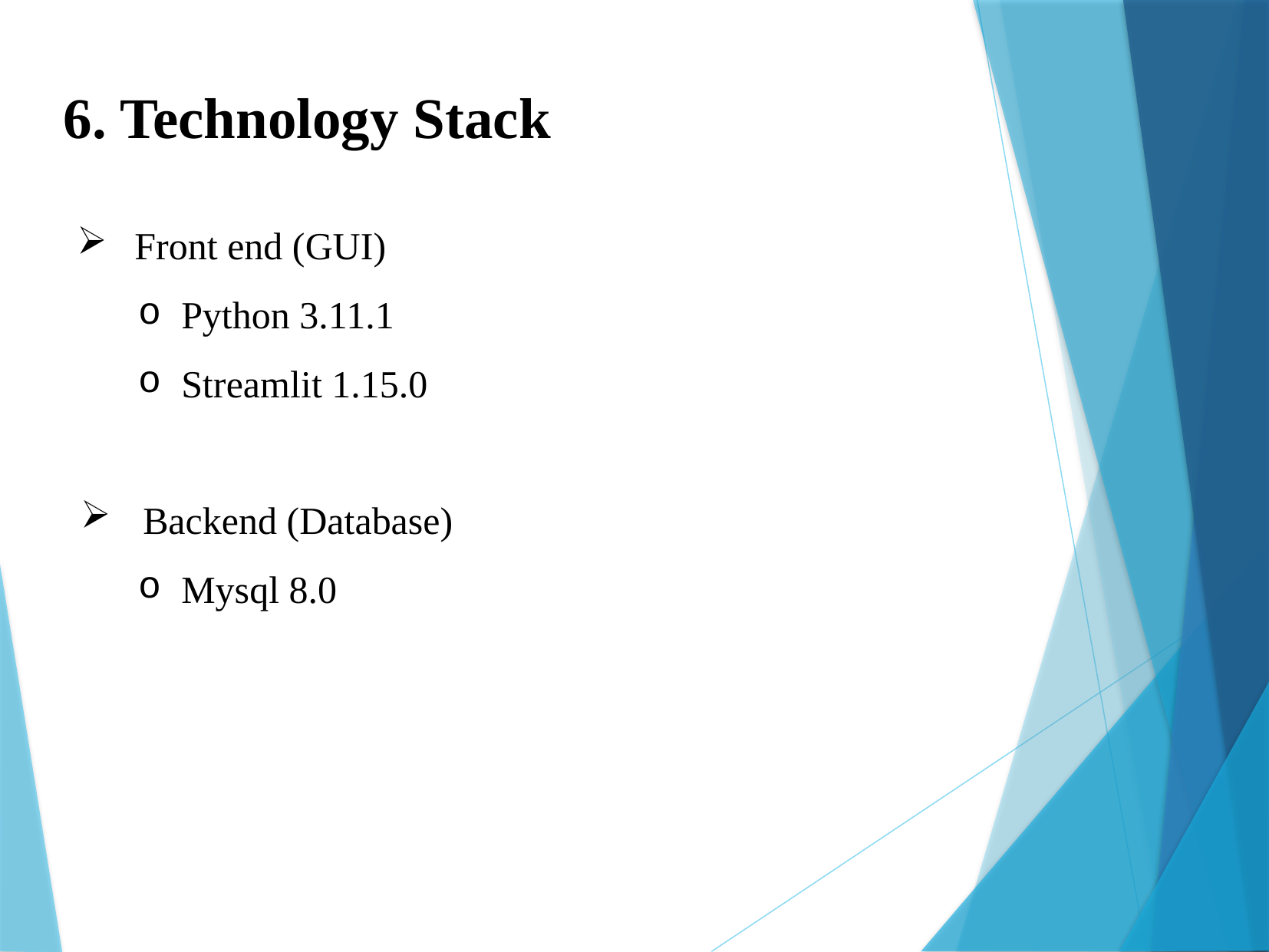

6. Technology Stack
Front end (GUI)
Python 3.11.1
Streamlit 1.15.0

  Backend (Database)
Mysql 8.0